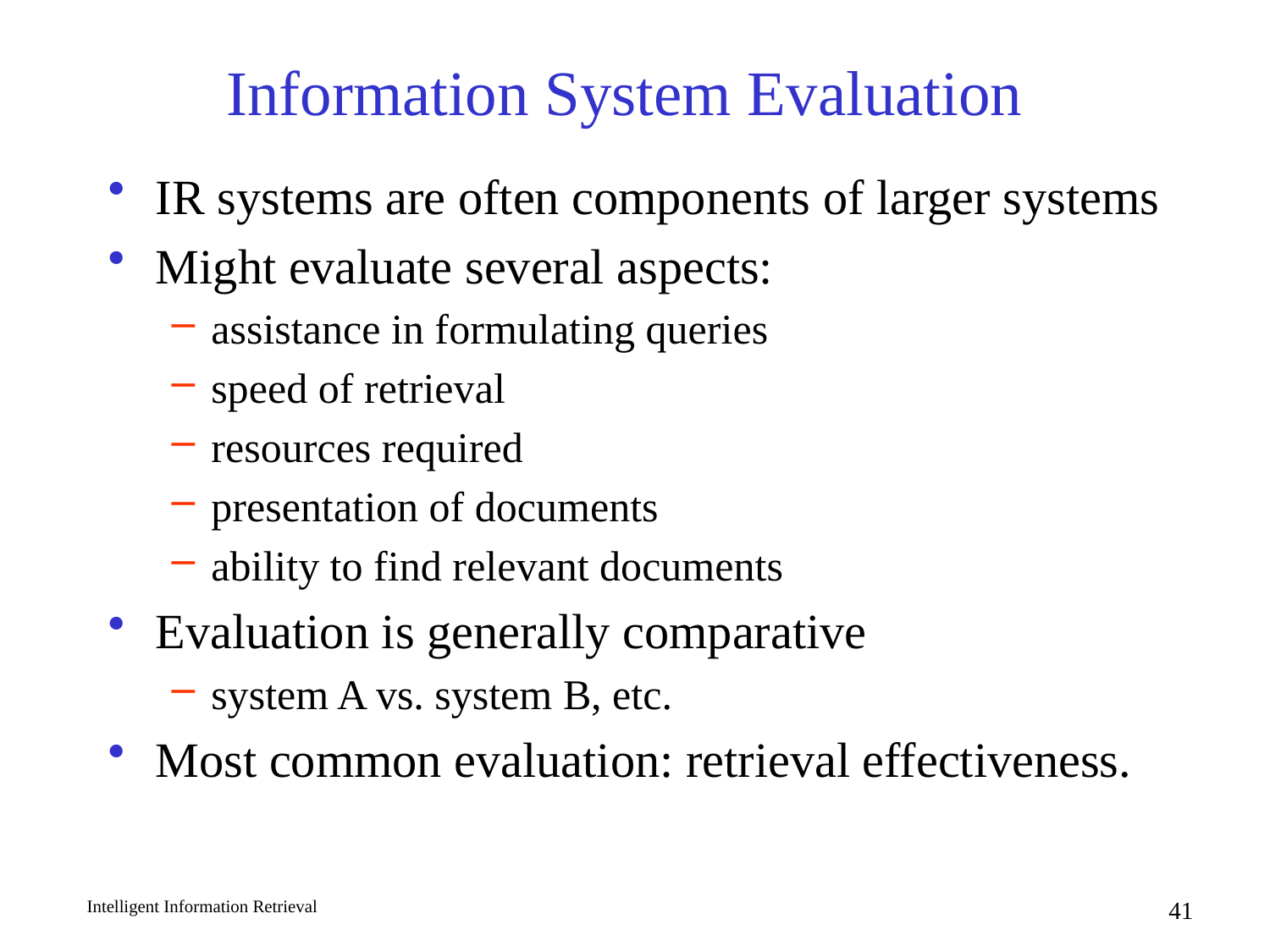

# Information System Evaluation
IR systems are often components of larger systems
Might evaluate several aspects:
assistance in formulating queries
speed of retrieval
resources required
presentation of documents
ability to find relevant documents
Evaluation is generally comparative
system A vs. system B, etc.
Most common evaluation: retrieval effectiveness.
Intelligent Information Retrieval
41